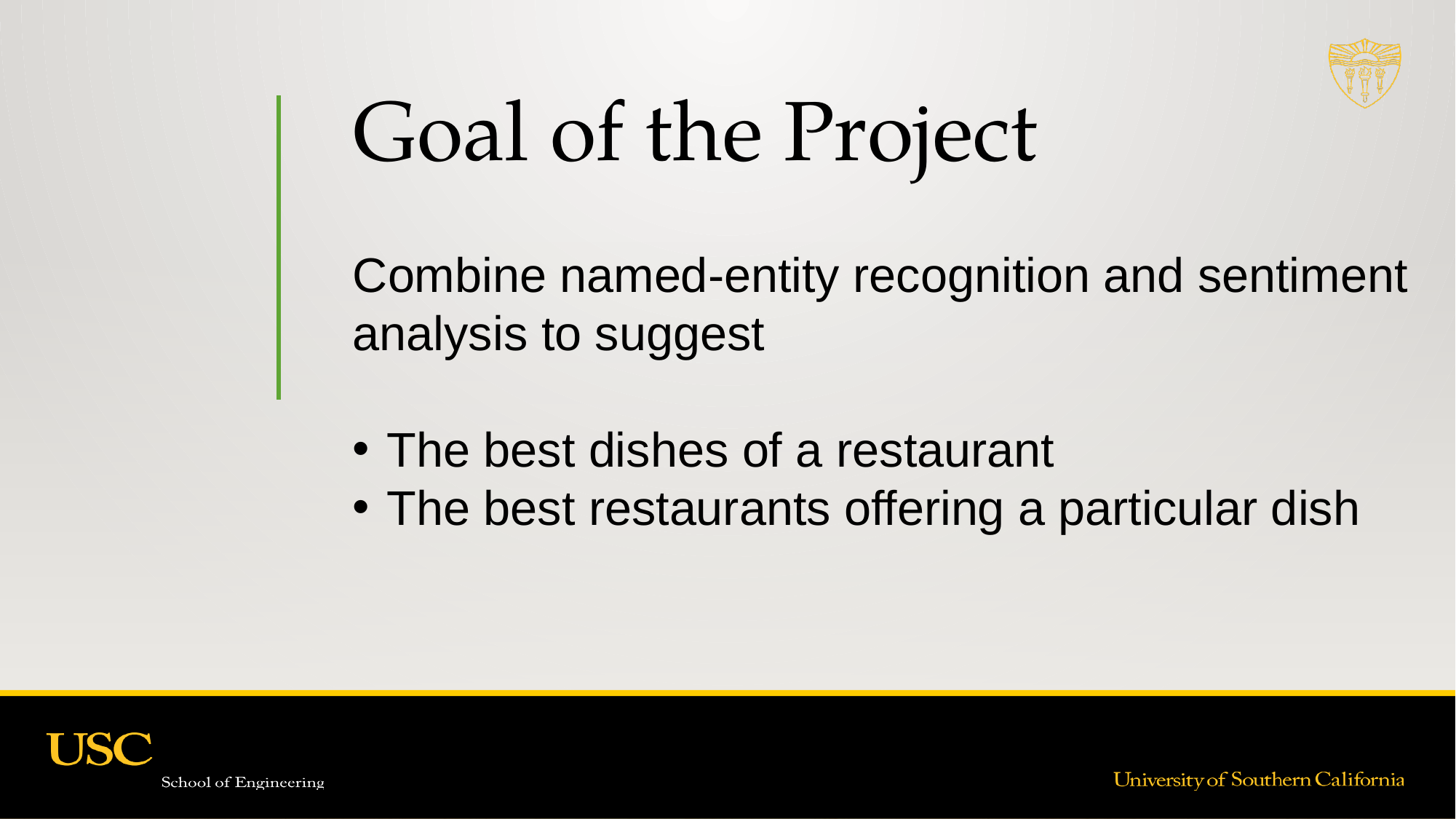

# Goal of the Project
Combine named-entity recognition and sentiment analysis to suggest

The best dishes of a restaurant
The best restaurants offering a particular dish